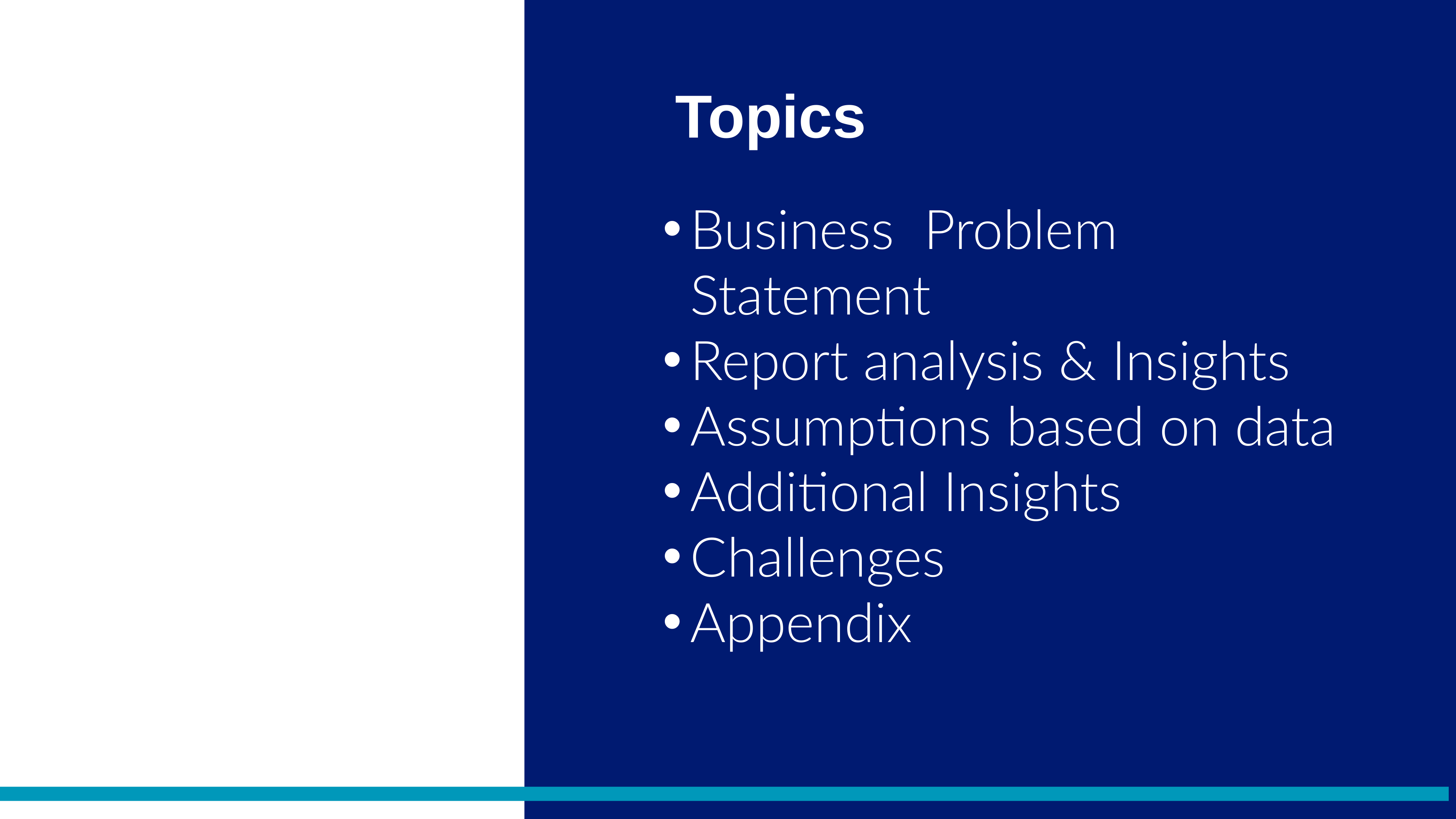

Topics
Business  Problem Statement
Report analysis & Insights
Assumptions based on data
Additional Insights
Challenges
Appendix